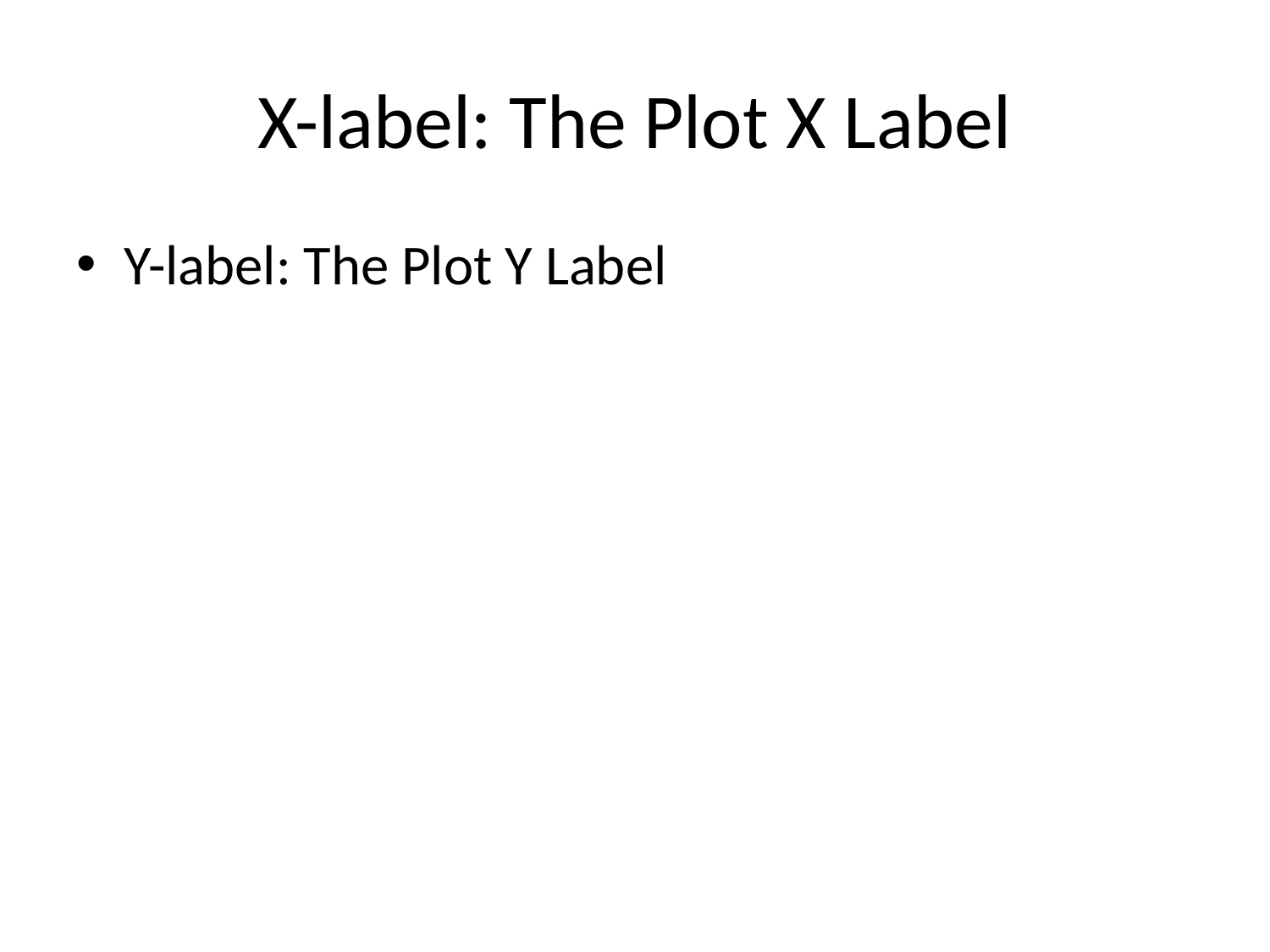

# X-label: The Plot X Label
Y-label: The Plot Y Label